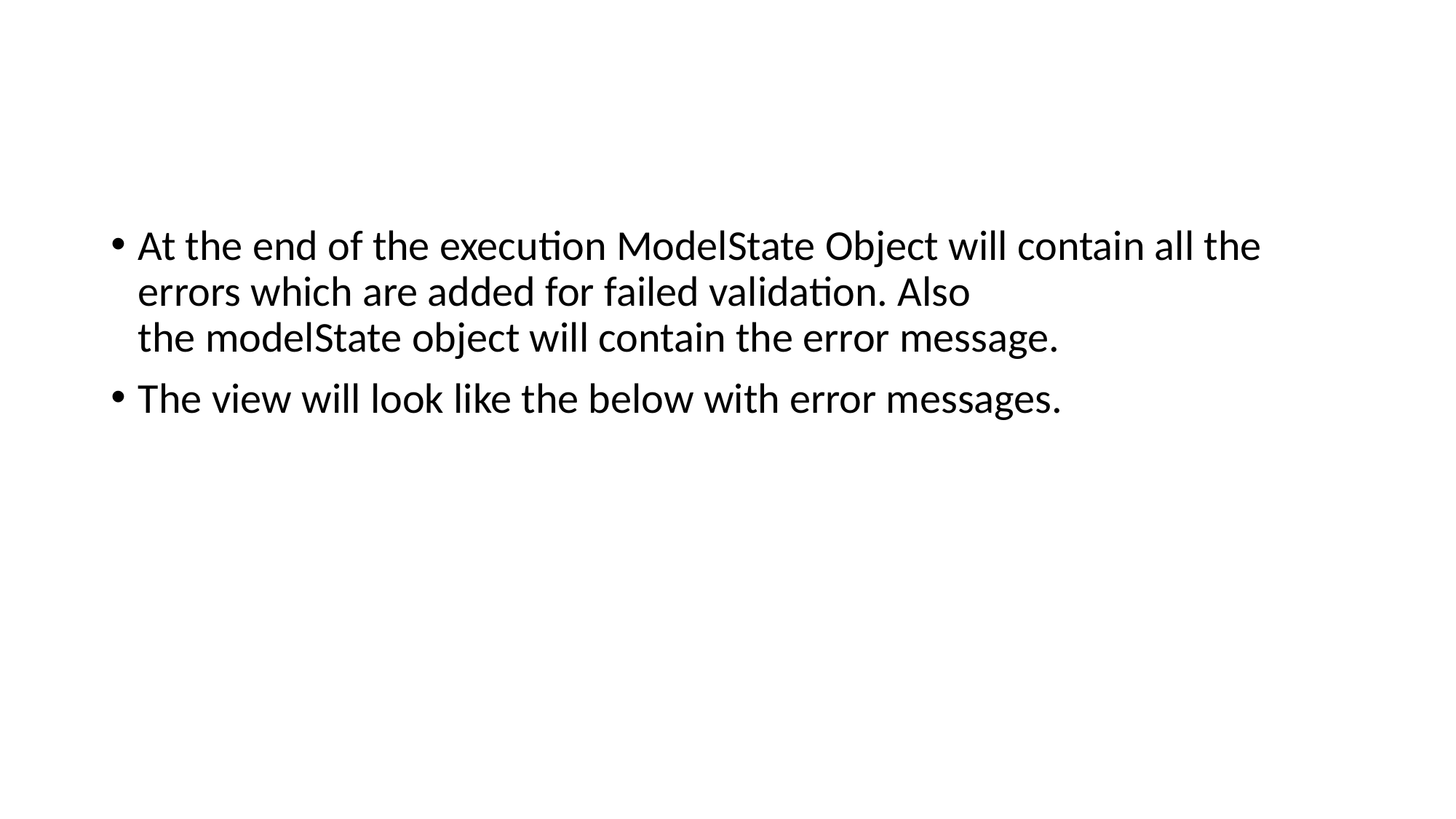

#
At the end of the execution ModelState Object will contain all the errors which are added for failed validation. Also the modelState object will contain the error message.
The view will look like the below with error messages.